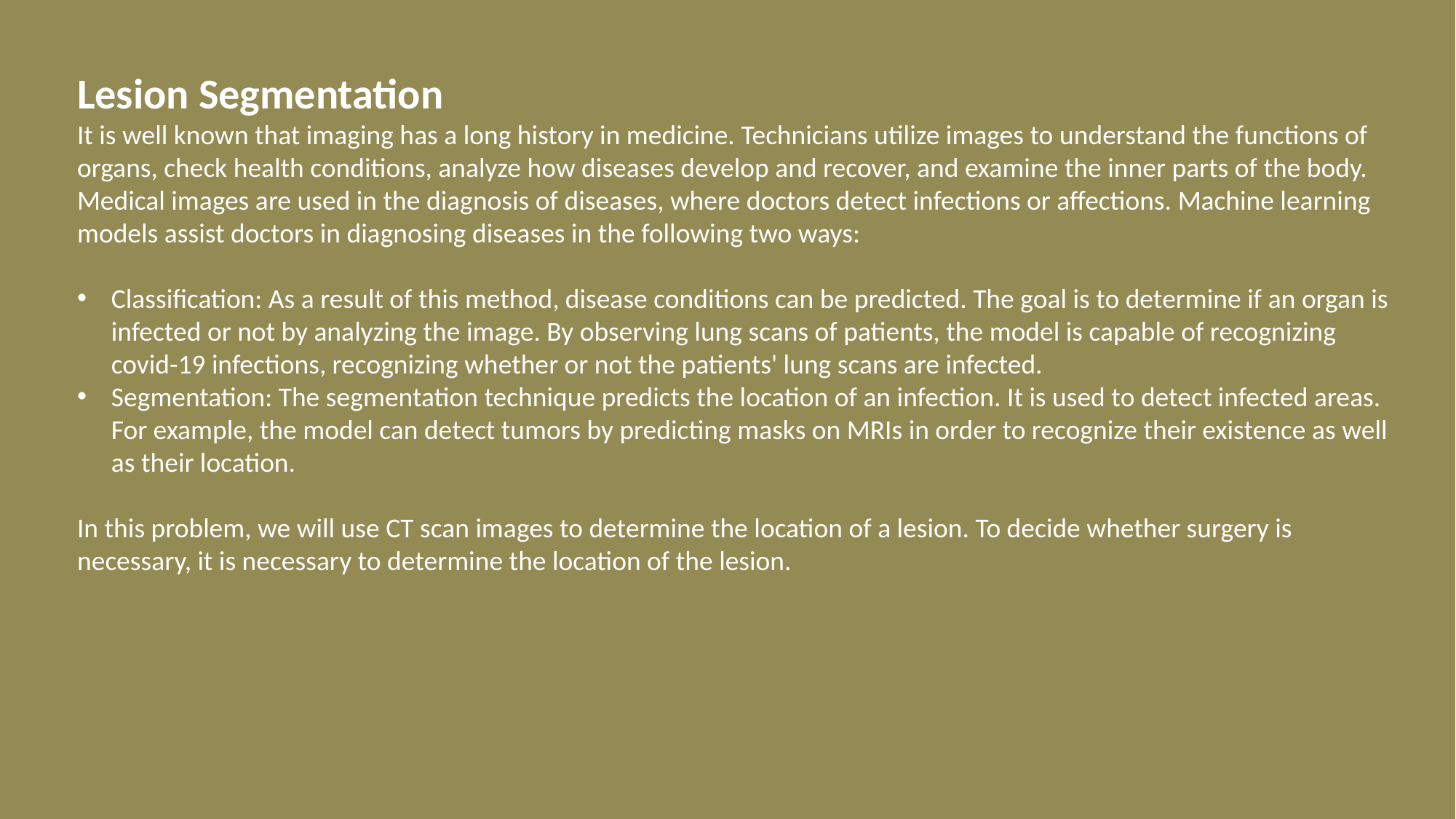

Lesion Segmentation
It is well known that imaging has a long history in medicine. Technicians utilize images to understand the functions of organs, check health conditions, analyze how diseases develop and recover, and examine the inner parts of the body. Medical images are used in the diagnosis of diseases, where doctors detect infections or affections. Machine learning models assist doctors in diagnosing diseases in the following two ways:

Classification: As a result of this method, disease conditions can be predicted. The goal is to determine if an organ is infected or not by analyzing the image. By observing lung scans of patients, the model is capable of recognizing covid-19 infections, recognizing whether or not the patients' lung scans are infected.
Segmentation: The segmentation technique predicts the location of an infection. It is used to detect infected areas. For example, the model can detect tumors by predicting masks on MRIs in order to recognize their existence as well as their location.

In this problem, we will use CT scan images to determine the location of a lesion. To decide whether surgery is necessary, it is necessary to determine the location of the lesion.